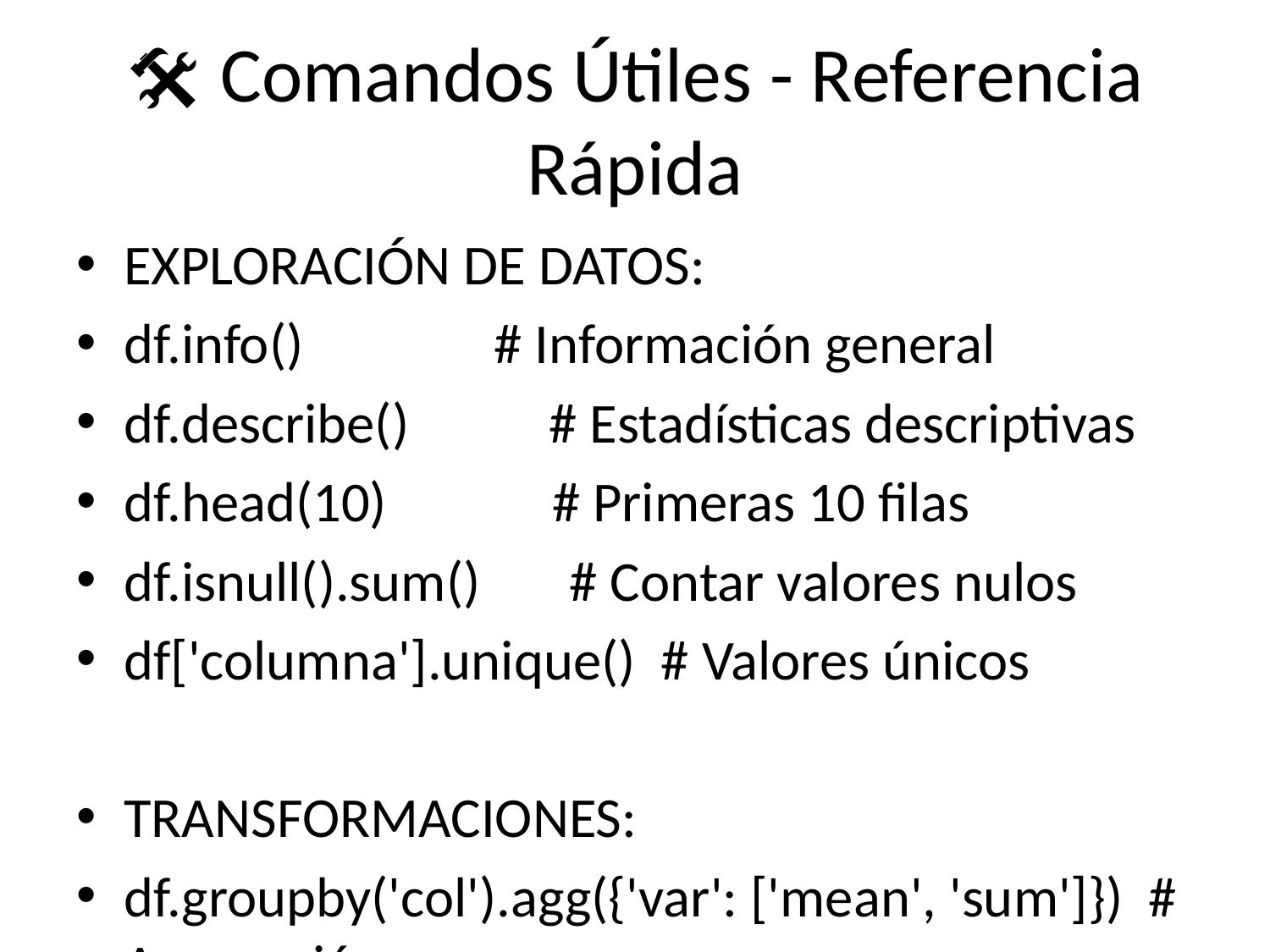

# 🛠️ Comandos Útiles - Referencia Rápida
EXPLORACIÓN DE DATOS:
df.info()               # Información general
df.describe()           # Estadísticas descriptivas
df.head(10)             # Primeras 10 filas
df.isnull().sum()       # Contar valores nulos
df['columna'].unique()  # Valores únicos

TRANSFORMACIONES:
df.groupby('col').agg({'var': ['mean', 'sum']})  # Agrupación
df['nueva'] = df['col1'] + df['col2']            # Nueva columna
pd.to_datetime(df['fecha'], format='%Y%m%d')     # Convertir fechas

VISUALIZACIÓN:
sns.lineplot(data=df, x='fecha', y='temp')      # Líneas
sns.heatmap(df.corr(), annot=True)              # Correlación
plt.figure(figsize=(10,6))                      # Tamaño gráfico

MACHINE LEARNING:
train_test_split(X, y, test_size=0.3)           # Dividir datos
model.fit(X_train, y_train)                     # Entrenar
accuracy_score(y_true, y_pred)                  # Evaluar

ARCHIVOS:
df.to_csv('archivo.csv', index=False)           # Guardar CSV
Path('carpeta').mkdir(parents=True, exist_ok=True)  # Crear directorio